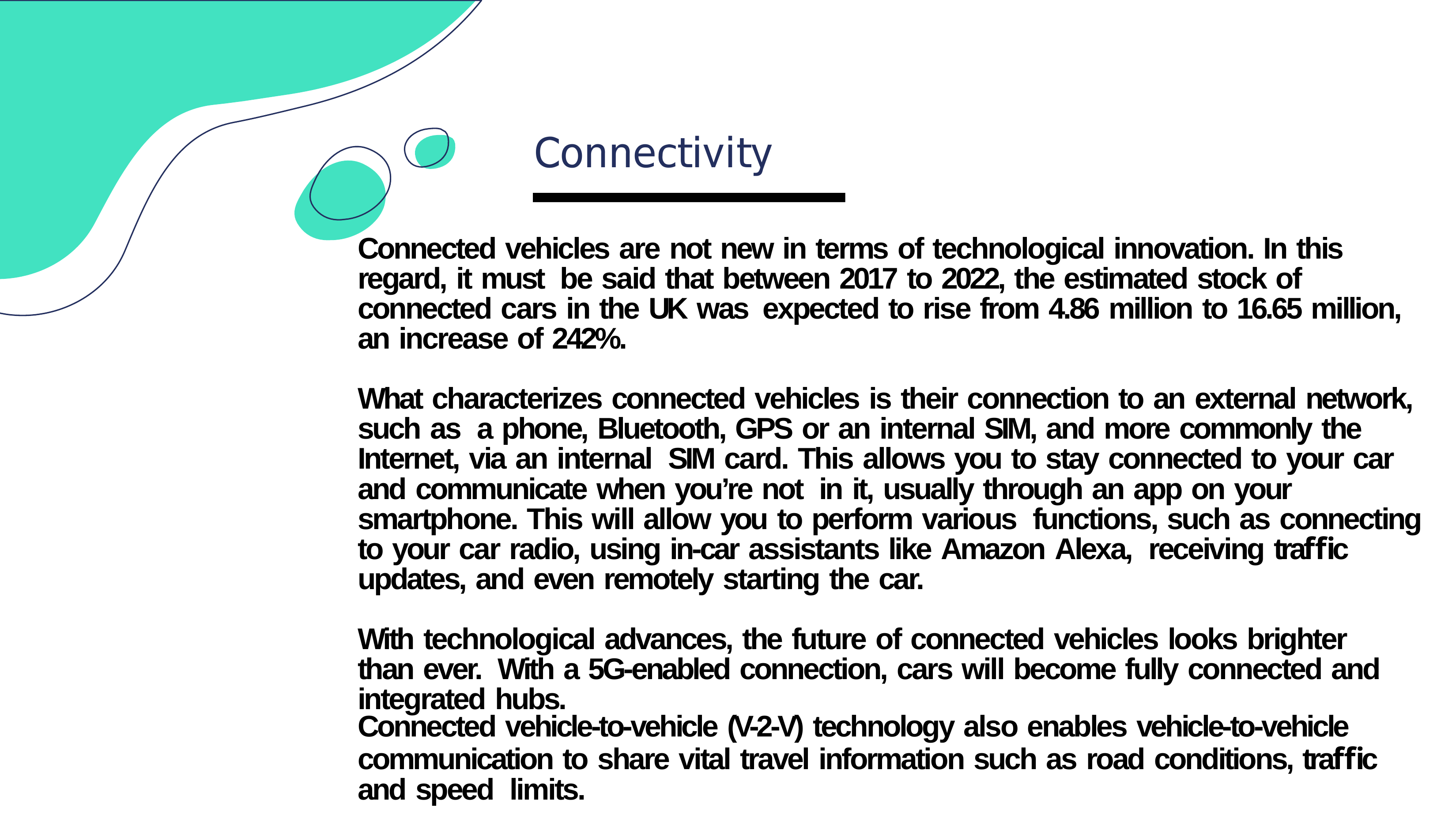

# Connectivity

Connected vehicles are not new in terms of technological innovation. In this regard, it must  be said that between 2017 to 2022, the estimated stock of connected cars in the UK was  expected to rise from 4.86 million to 16.65 million, an increase of 242%.
What characterizes connected vehicles is their connection to an external network, such as  a phone, Bluetooth, GPS or an internal SIM, and more commonly the Internet, via an internal  SIM card. This allows you to stay connected to your car and communicate when you’re not  in it, usually through an app on your smartphone. This will allow you to perform various  functions, such as connecting to your car radio, using in-car assistants like Amazon Alexa,  receiving traﬃc updates, and even remotely starting the car.
With technological advances, the future of connected vehicles looks brighter than ever.  With a 5G-enabled connection, cars will become fully connected and integrated hubs.
Connected vehicle-to-vehicle (V-2-V) technology also enables vehicle-to-vehicle
communication to share vital travel information such as road conditions, traﬃc and speed  limits.